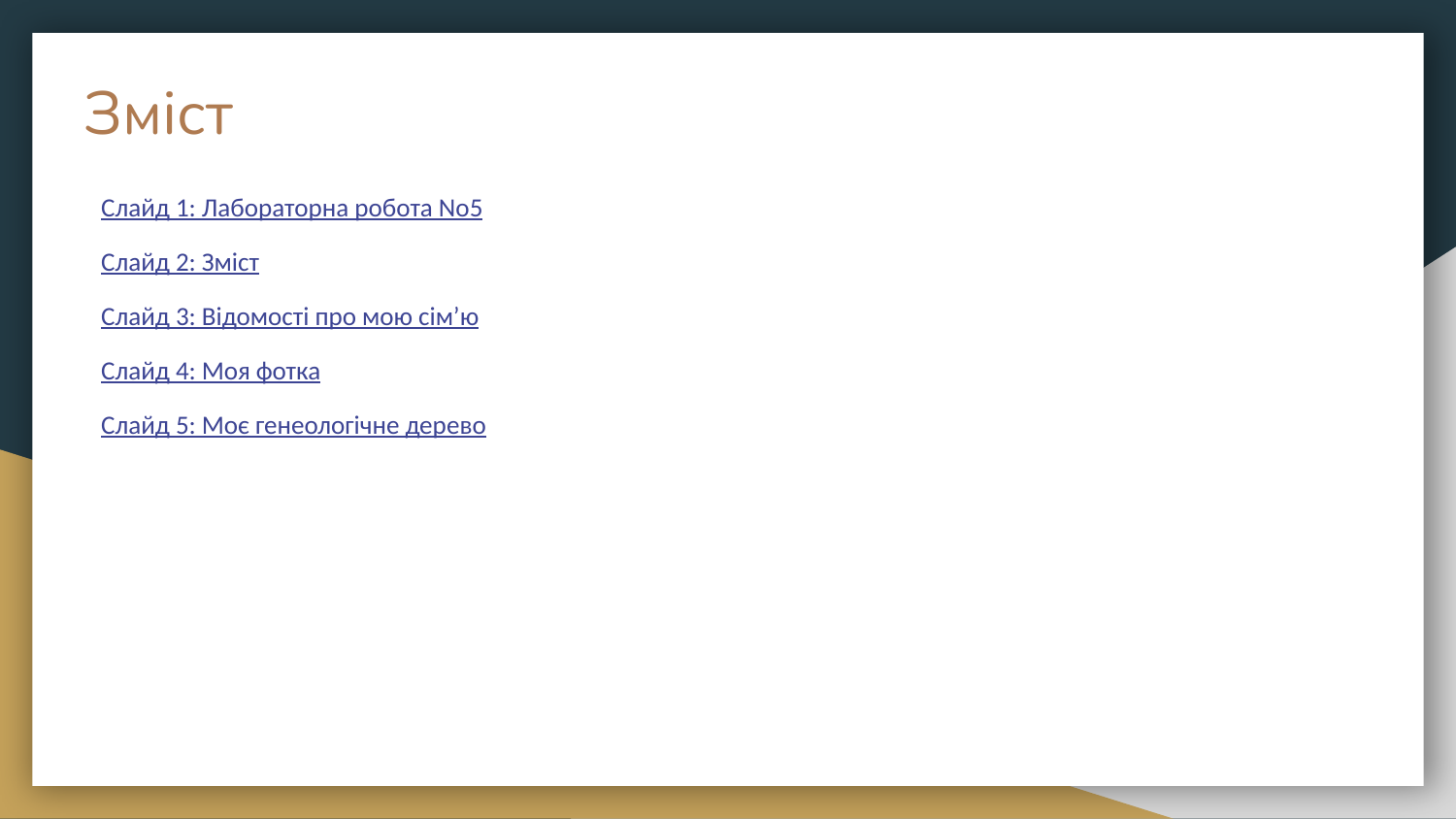

# Зміст
Слайд 1: Лабораторна робота No5
Слайд 2: Зміст
Слайд 3: Відомості про мою сім’ю
Слайд 4: Моя фотка
Слайд 5: Моє генеологічне дерево